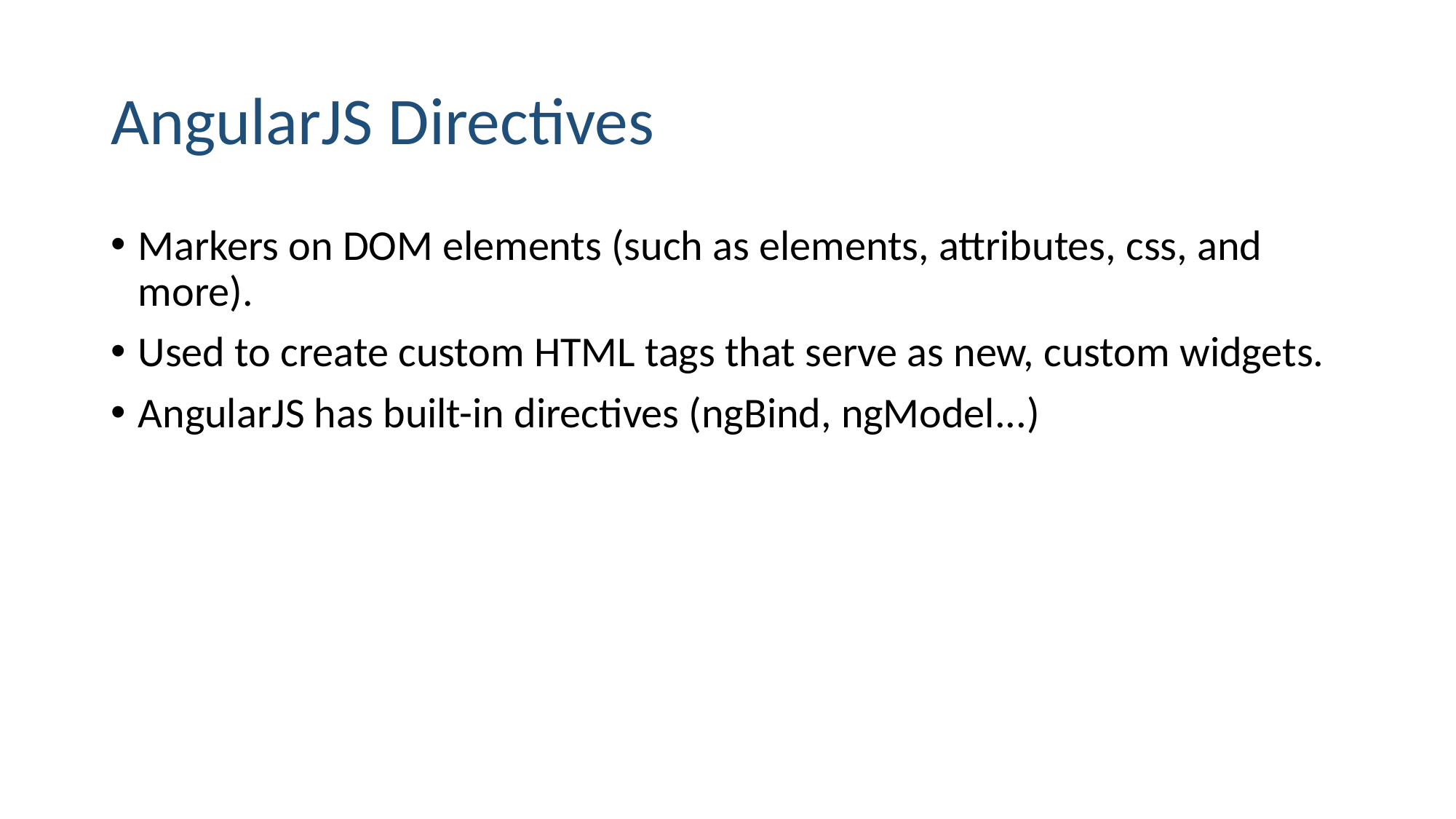

# AngularJS Directives
Markers on DOM elements (such as elements, attributes, css, and more).
Used to create custom HTML tags that serve as new, custom widgets.
AngularJS has built-in directives (ngBind, ngModel...)